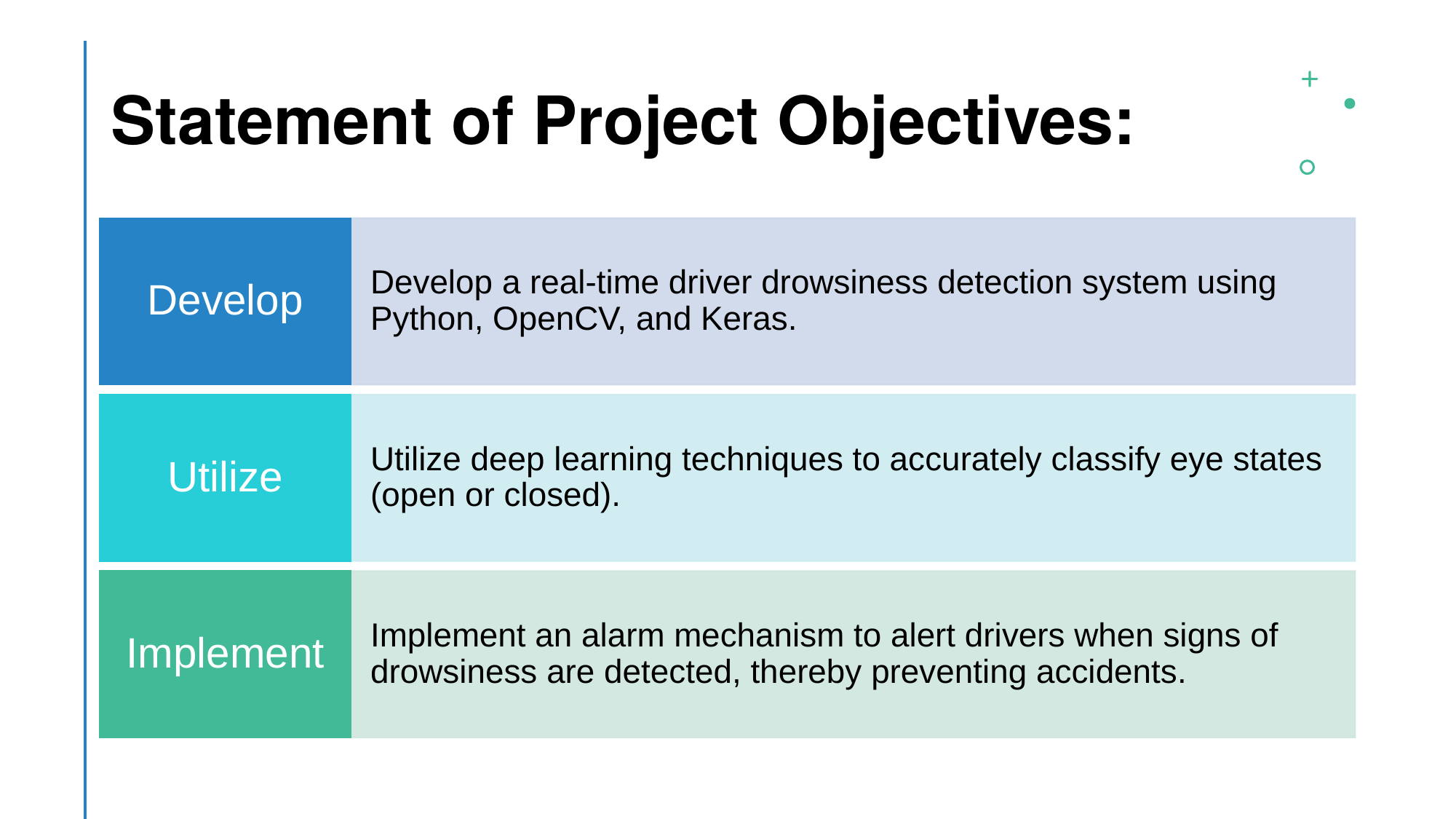

# Statement of Project Objectives:

Develop a real-time driver drowsiness detection system using Python, OpenCV, and Keras.
Develop
Utilize deep learning techniques to accurately classify eye states (open or closed).
Utilize
Implement an alarm mechanism to alert drivers when signs of drowsiness are detected, thereby preventing accidents.
Implement